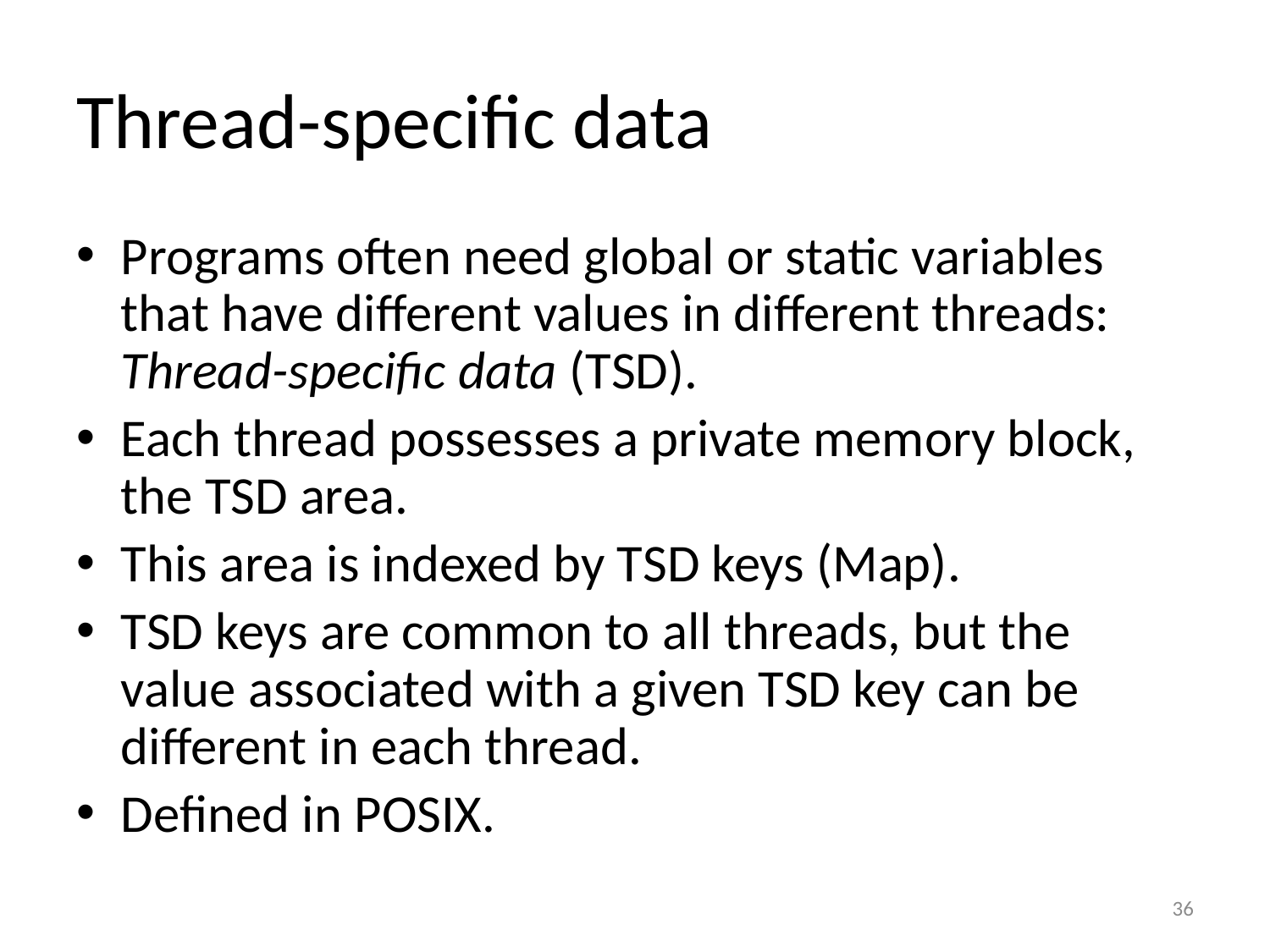

Thread-specific data
Programs often need global or static variables that have different values in different threads: Thread-specific data (TSD).
Each thread possesses a private memory block, the TSD area.
This area is indexed by TSD keys (Map).
TSD keys are common to all threads, but the value associated with a given TSD key can be different in each thread.
Defined in POSIX.
36